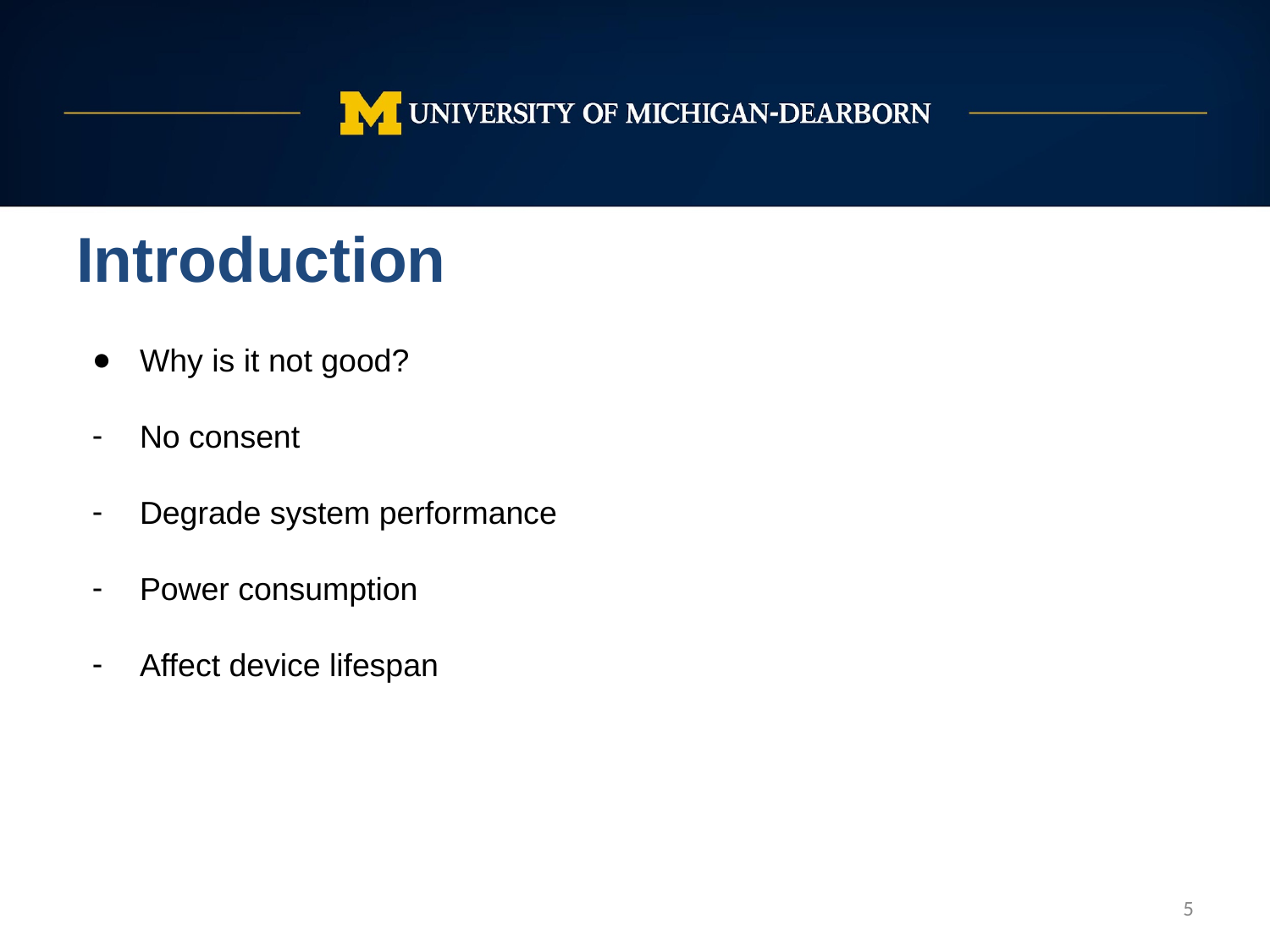

Introduction
Why is it not good?

No consent

Degrade system performance

Power consumption

Affect device lifespan
5